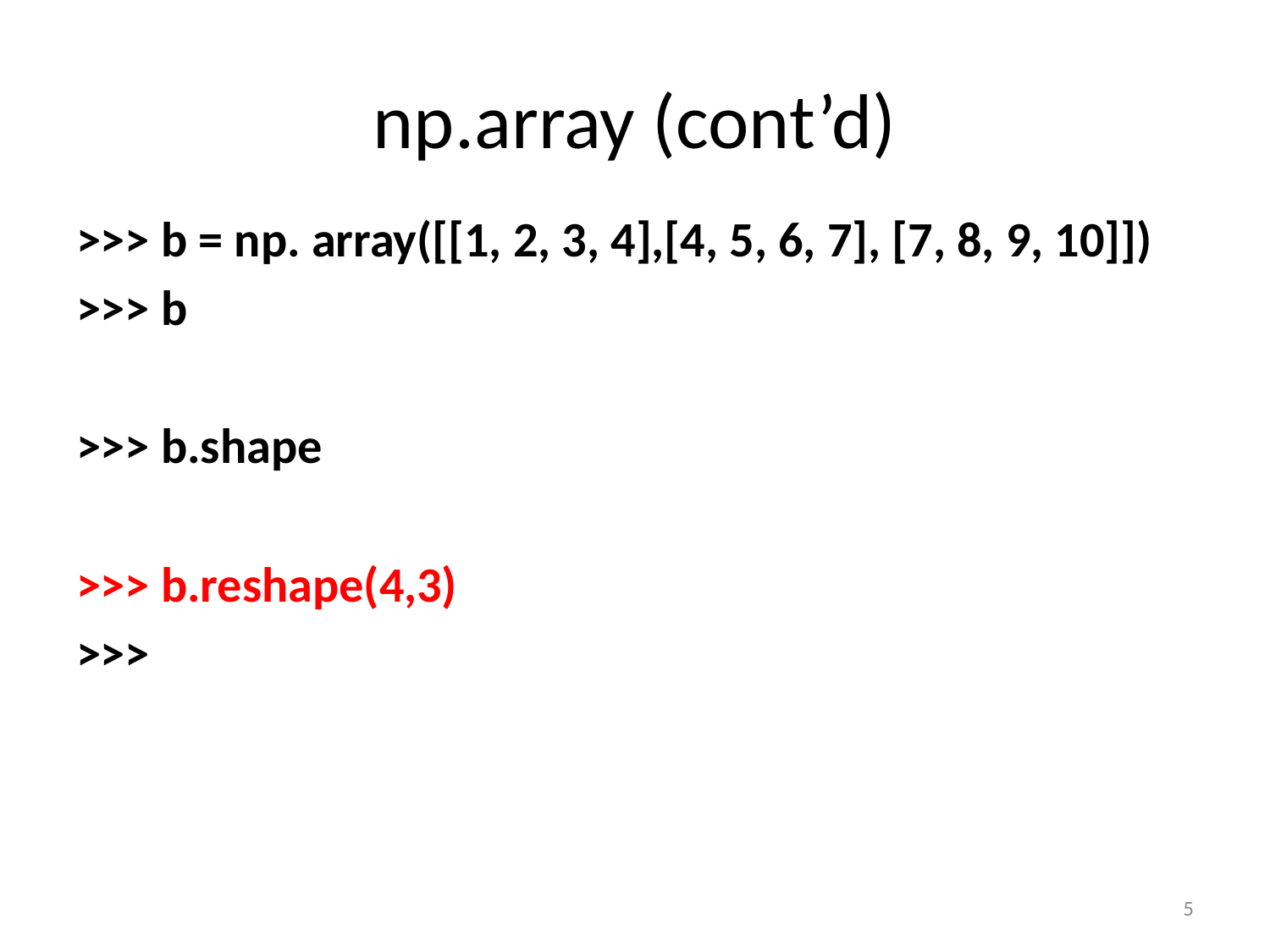

# np.array (cont’d)
>>> b = np. array([[1, 2, 3, 4],[4, 5, 6, 7], [7, 8, 9, 10]])
>>> b

>>> b.shape

>>> b.reshape(4,3)
>>>
5